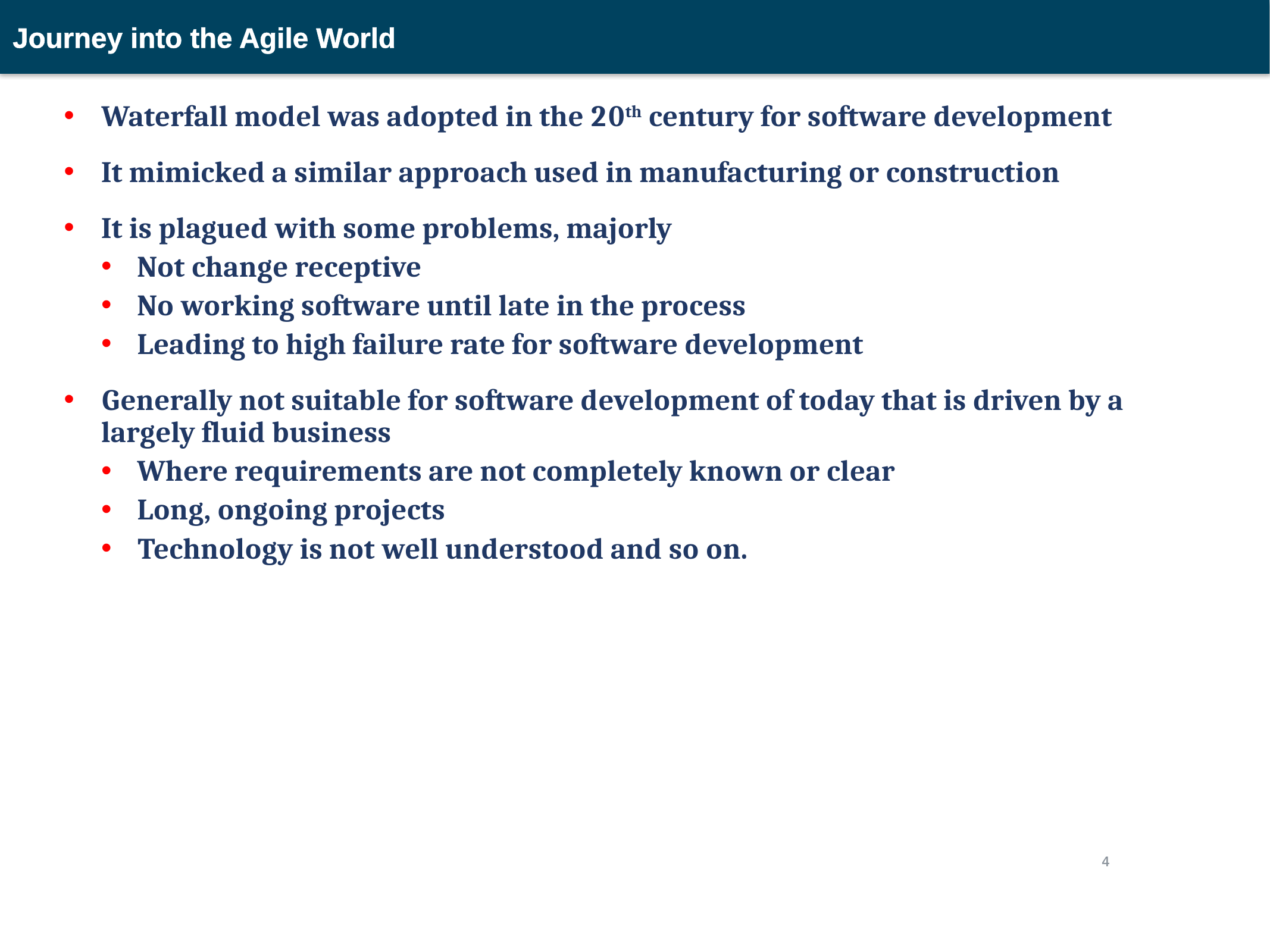

Journey into the Agile World
Waterfall model was adopted in the 20th century for software development
It mimicked a similar approach used in manufacturing or construction
It is plagued with some problems, majorly
Not change receptive
No working software until late in the process
Leading to high failure rate for software development
Generally not suitable for software development of today that is driven by a largely fluid business
Where requirements are not completely known or clear
Long, ongoing projects
Technology is not well understood and so on.
4